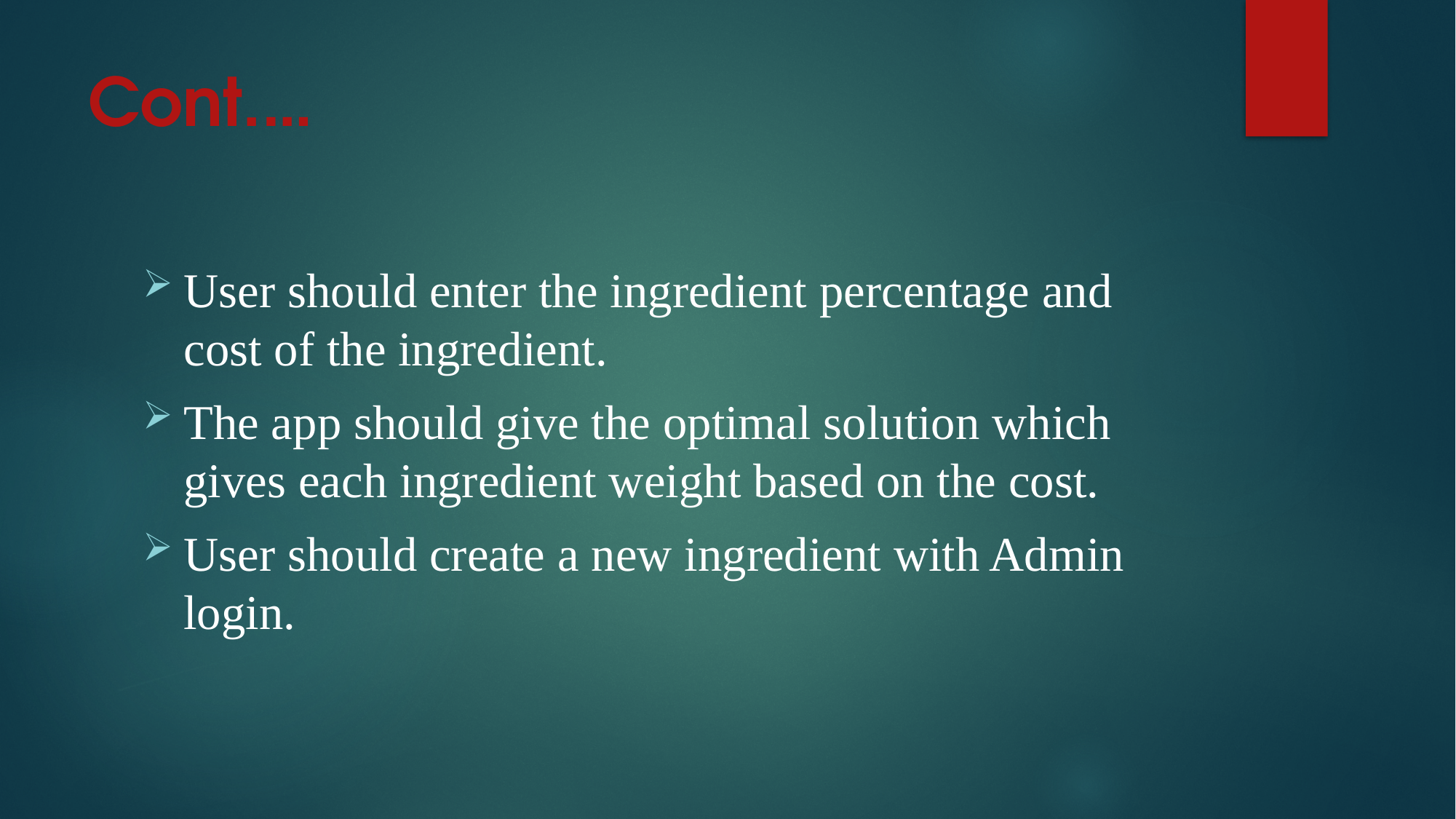

# Cont.…

User should enter the ingredient percentage and cost of the ingredient.
The app should give the optimal solution which gives each ingredient weight based on the cost.
User should create a new ingredient with Admin login.